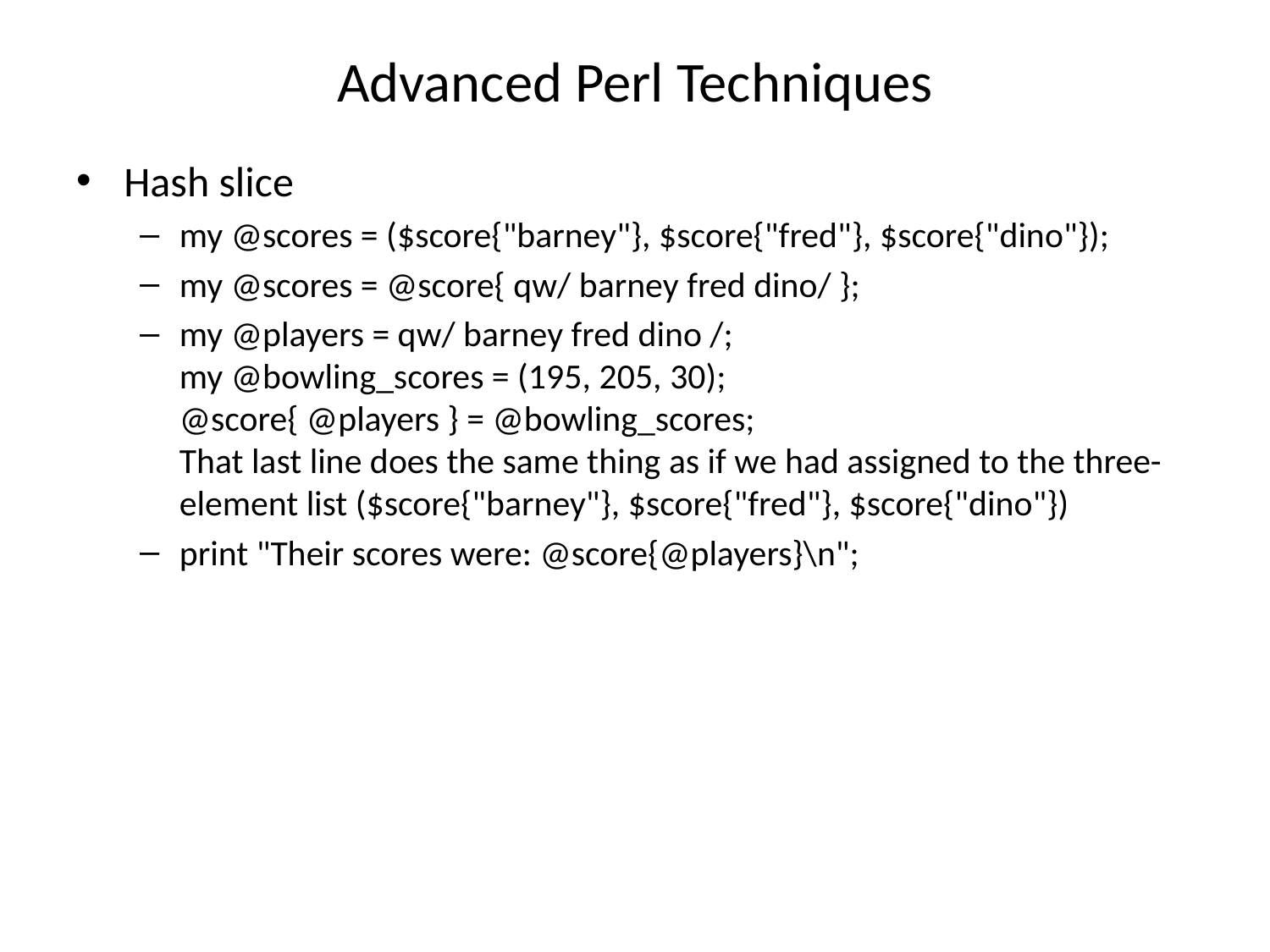

# Advanced Perl Techniques
Hash slice
my @scores = ($score{"barney"}, $score{"fred"}, $score{"dino"});
my @scores = @score{ qw/ barney fred dino/ };
my @players = qw/ barney fred dino /;
my @bowling_scores = (195, 205, 30);
@score{ @players } = @bowling_scores;
That last line does the same thing as if we had assigned to the three-element list ($score{"barney"}, $score{"fred"}, $score{"dino"})
print "Their scores were: @score{@players}\n";